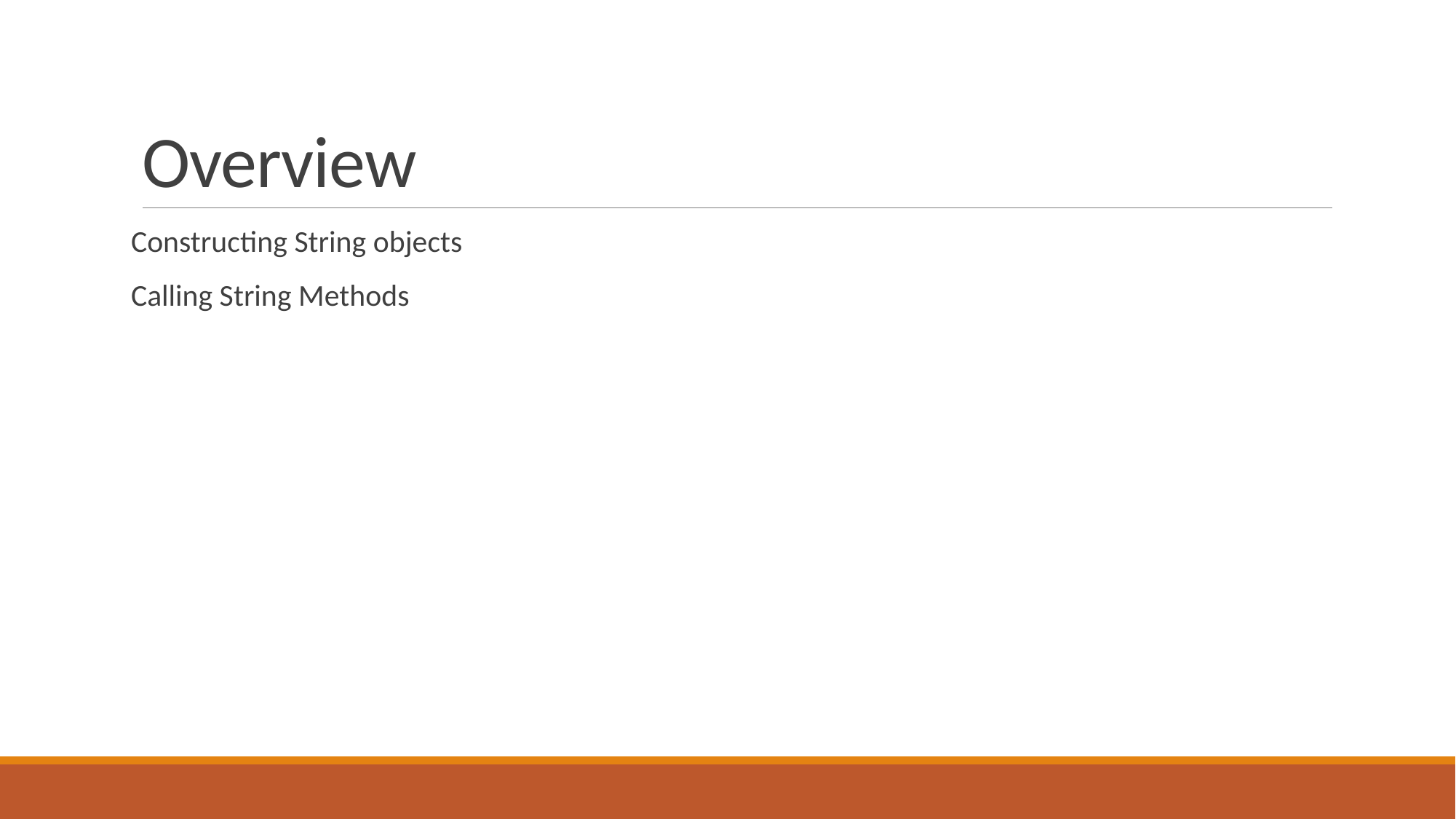

# Overview
Constructing String objects
Calling String Methods